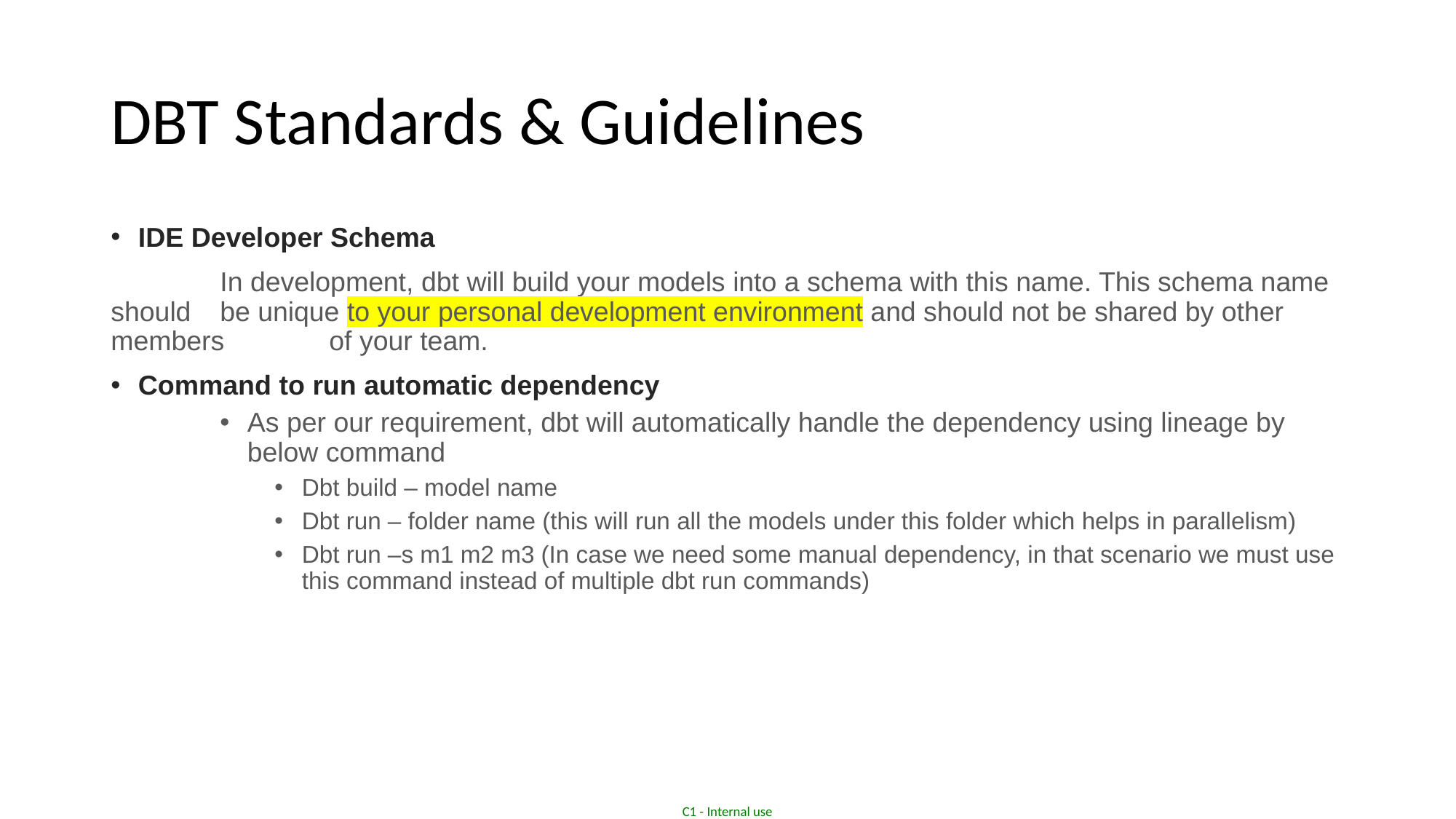

# DBT Standards & Guidelines
IDE Developer Schema
	In development, dbt will build your models into a schema with this name. This schema name should 	be unique to your personal development environment and should not be shared by other members 	of your team.
Command to run automatic dependency
As per our requirement, dbt will automatically handle the dependency using lineage by below command
Dbt build – model name
Dbt run – folder name (this will run all the models under this folder which helps in parallelism)
Dbt run –s m1 m2 m3 (In case we need some manual dependency, in that scenario we must use this command instead of multiple dbt run commands)